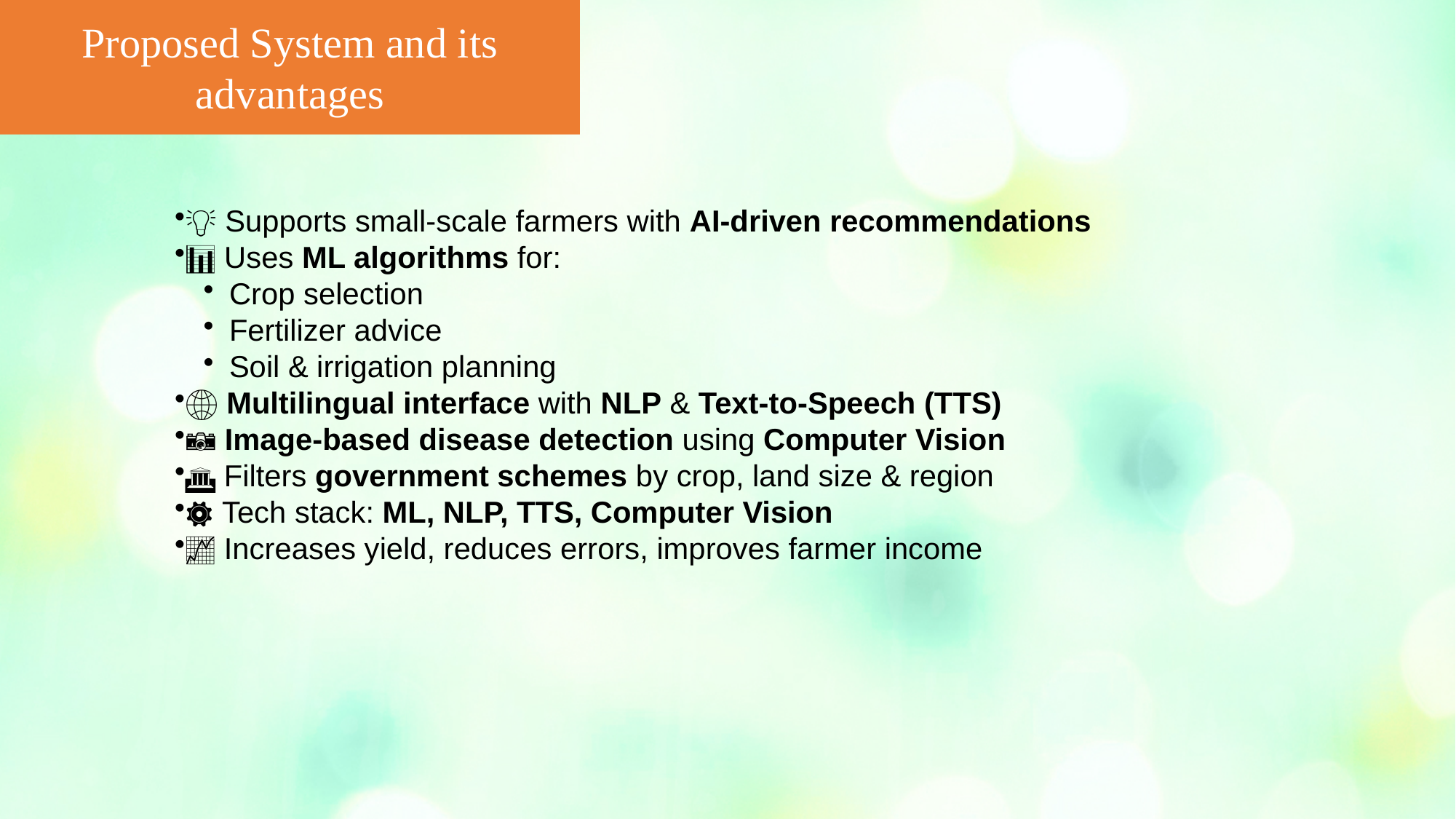

Proposed System and its advantages
💡 Supports small-scale farmers with AI-driven recommendations
📊 Uses ML algorithms for:
Crop selection
Fertilizer advice
Soil & irrigation planning
🌐 Multilingual interface with NLP & Text-to-Speech (TTS)
📷 Image-based disease detection using Computer Vision
🏛️ Filters government schemes by crop, land size & region
⚙️ Tech stack: ML, NLP, TTS, Computer Vision
📈 Increases yield, reduces errors, improves farmer income